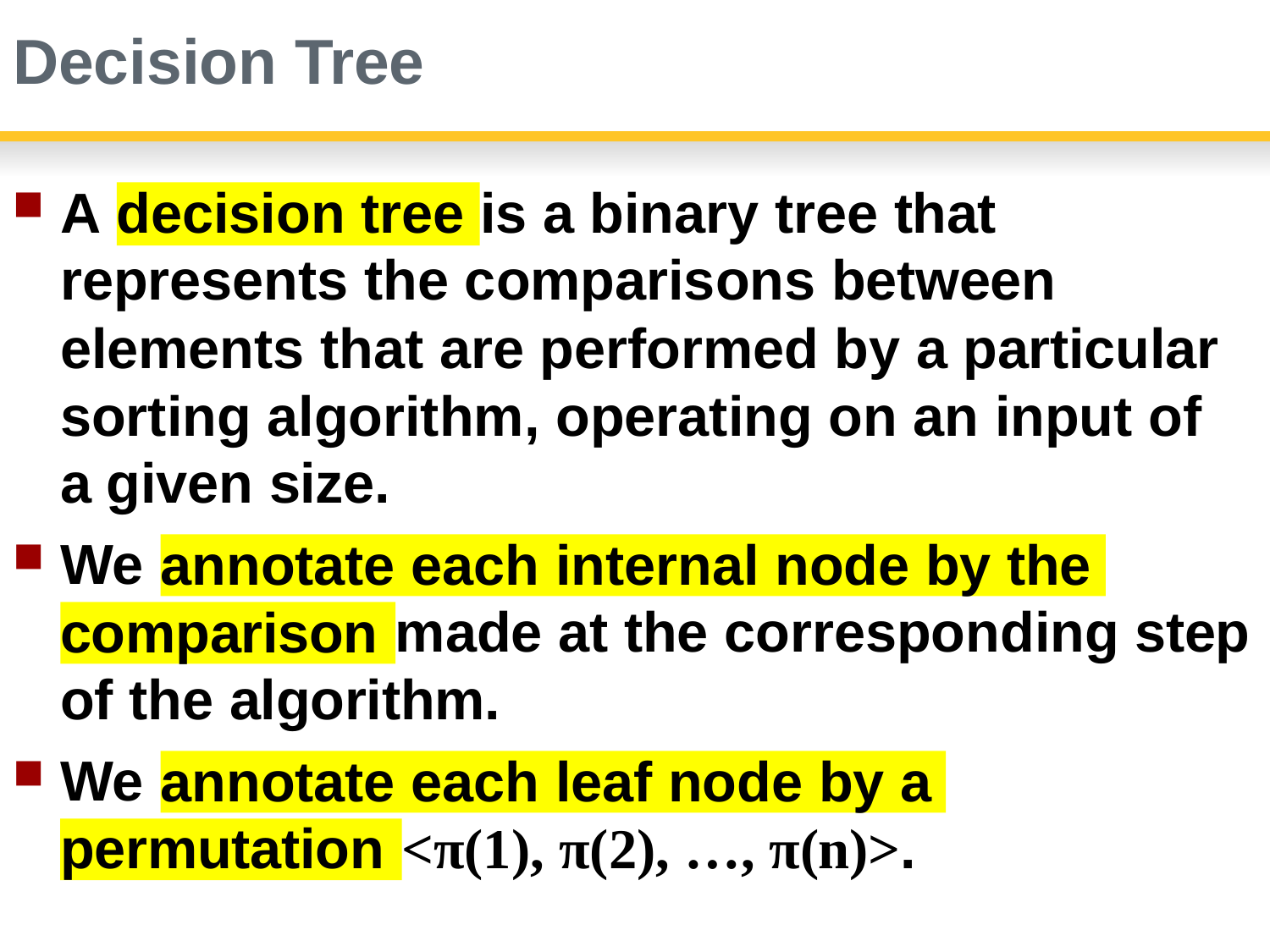

# Decision Tree
A decision tree is a binary tree that represents the comparisons between elements that are performed by a particular sorting algorithm, operating on an input of a given size.

We
annotate each internal node by the
made at the corresponding step
comparison
of the algorithm.
We
annotate each leaf node by a
<π(1), π(2), …, π(n)>.
permutation